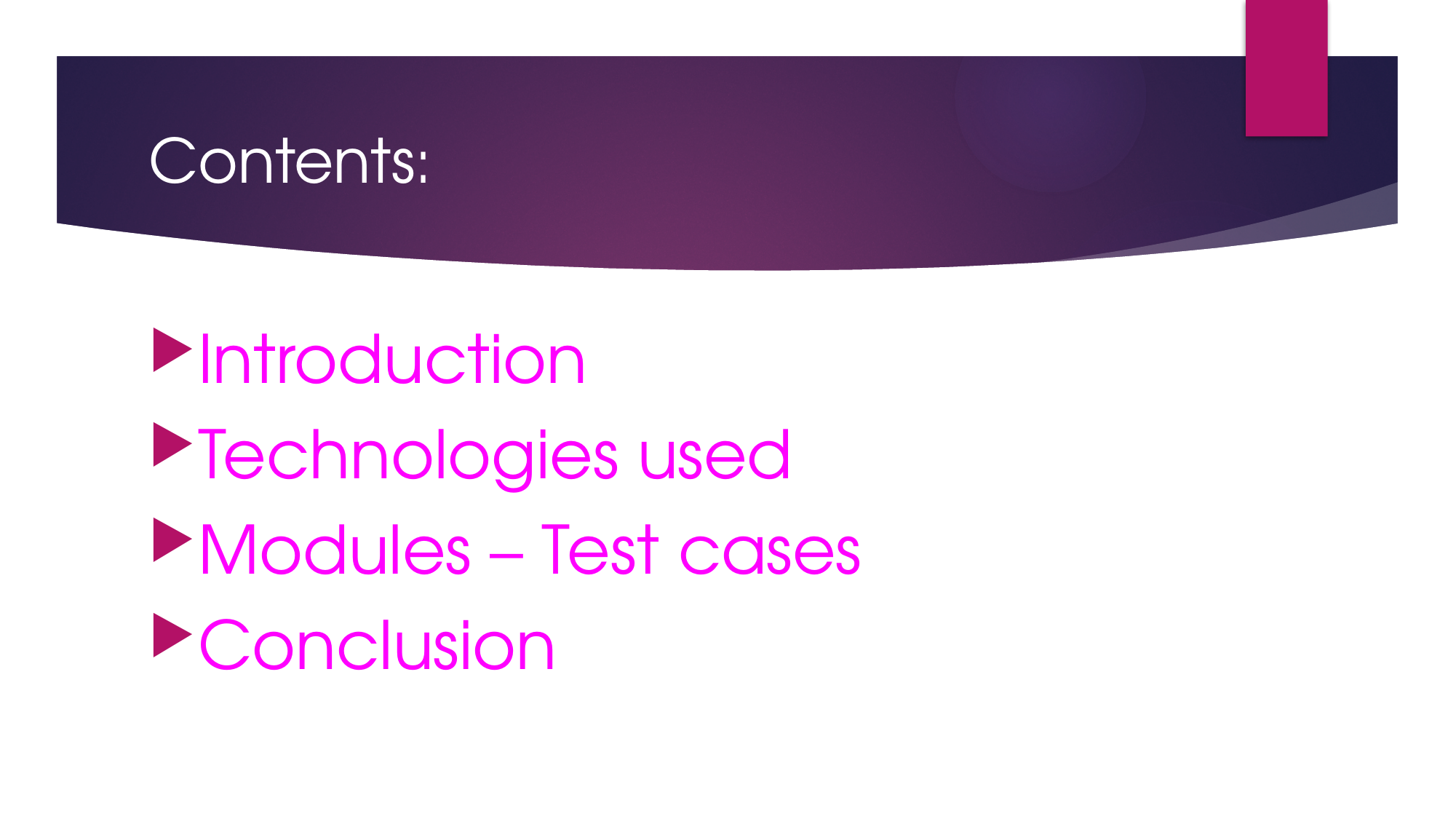

# Contents:
Introduction
Technologies used
Modules – Test cases
Conclusion